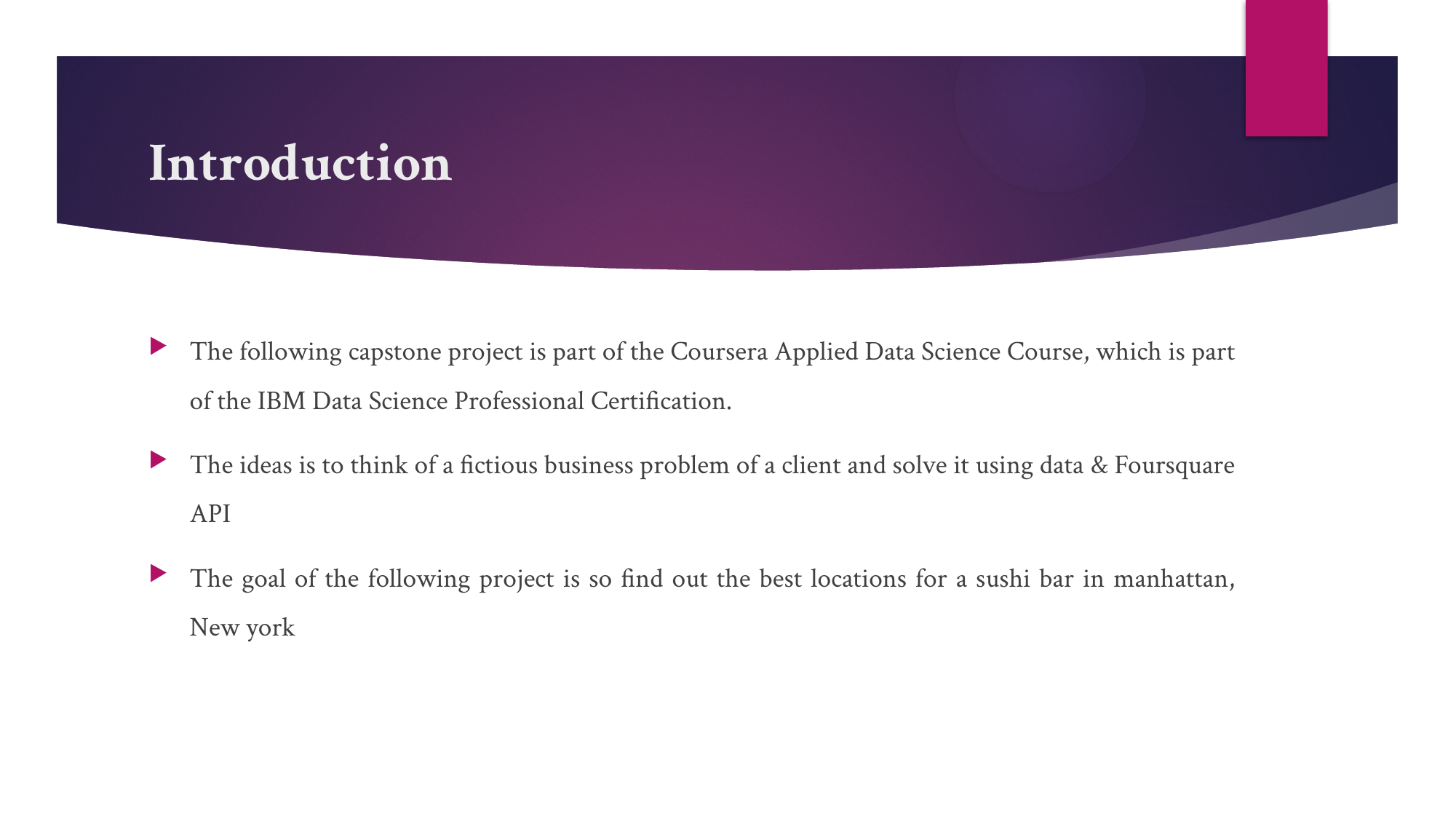

# Introduction
The following capstone project is part of the Coursera Applied Data Science Course, which is part of the IBM Data Science Professional Certification.
The ideas is to think of a fictious business problem of a client and solve it using data & Foursquare API
The goal of the following project is so find out the best locations for a sushi bar in manhattan, New york